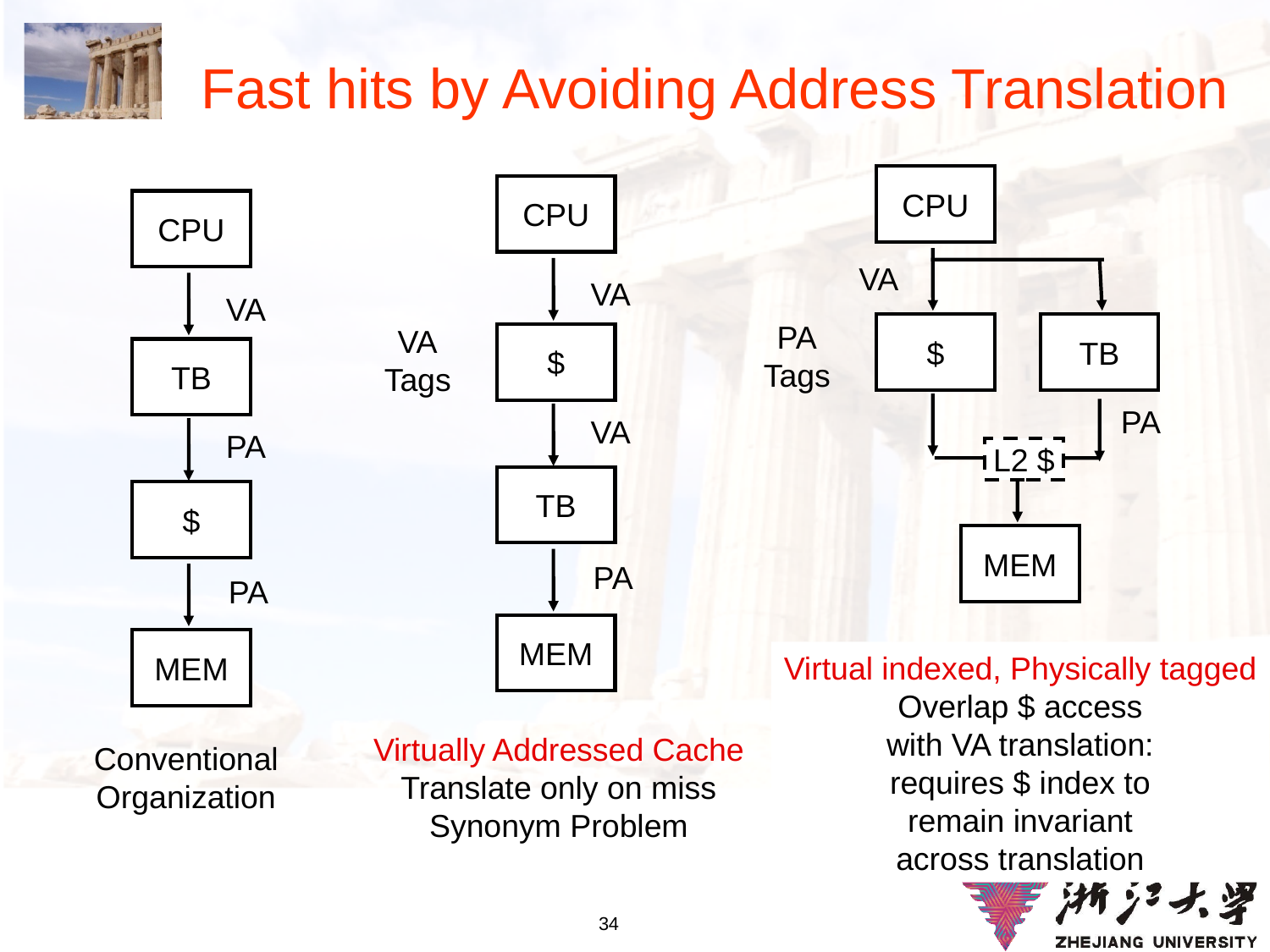

# Fast hits by Avoiding Address Translation
CPU

VA

PA
Tags
$
TB

PA

L2 $

MEM
Virtual indexed, Physically tagged
Overlap $ access
with VA translation:
requires $ index to
remain invariant
across translation
CPU

VA
VA
Tags
$

VA
TB

PA
MEM
Virtually Addressed Cache
Translate only on miss
Synonym Problem
CPU

VA
TB

PA
$

PA
MEM
Conventional
Organization